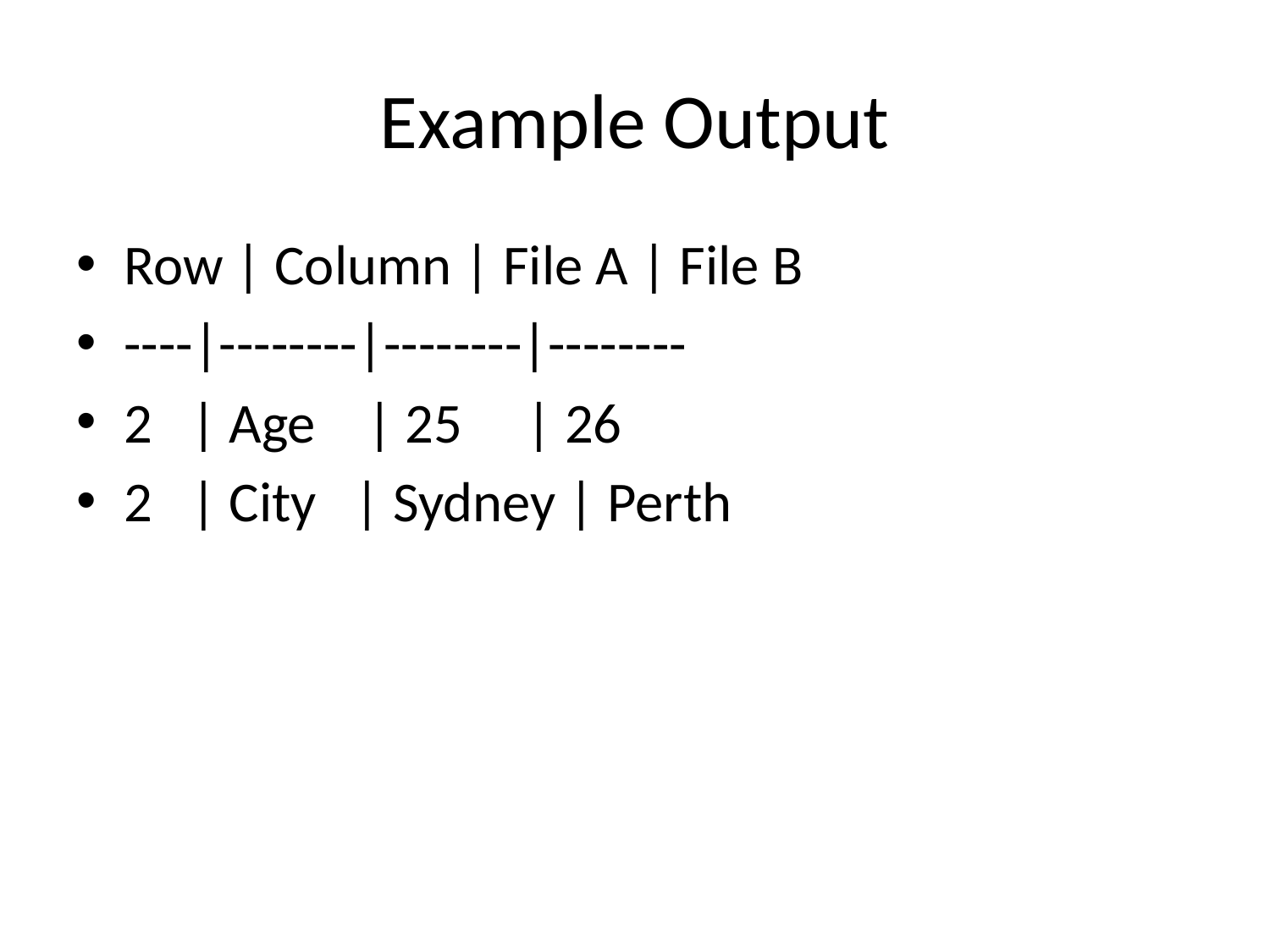

# Example Output
Row | Column | File A | File B
----|--------|--------|--------
2   | Age    | 25     | 26
2   | City   | Sydney | Perth